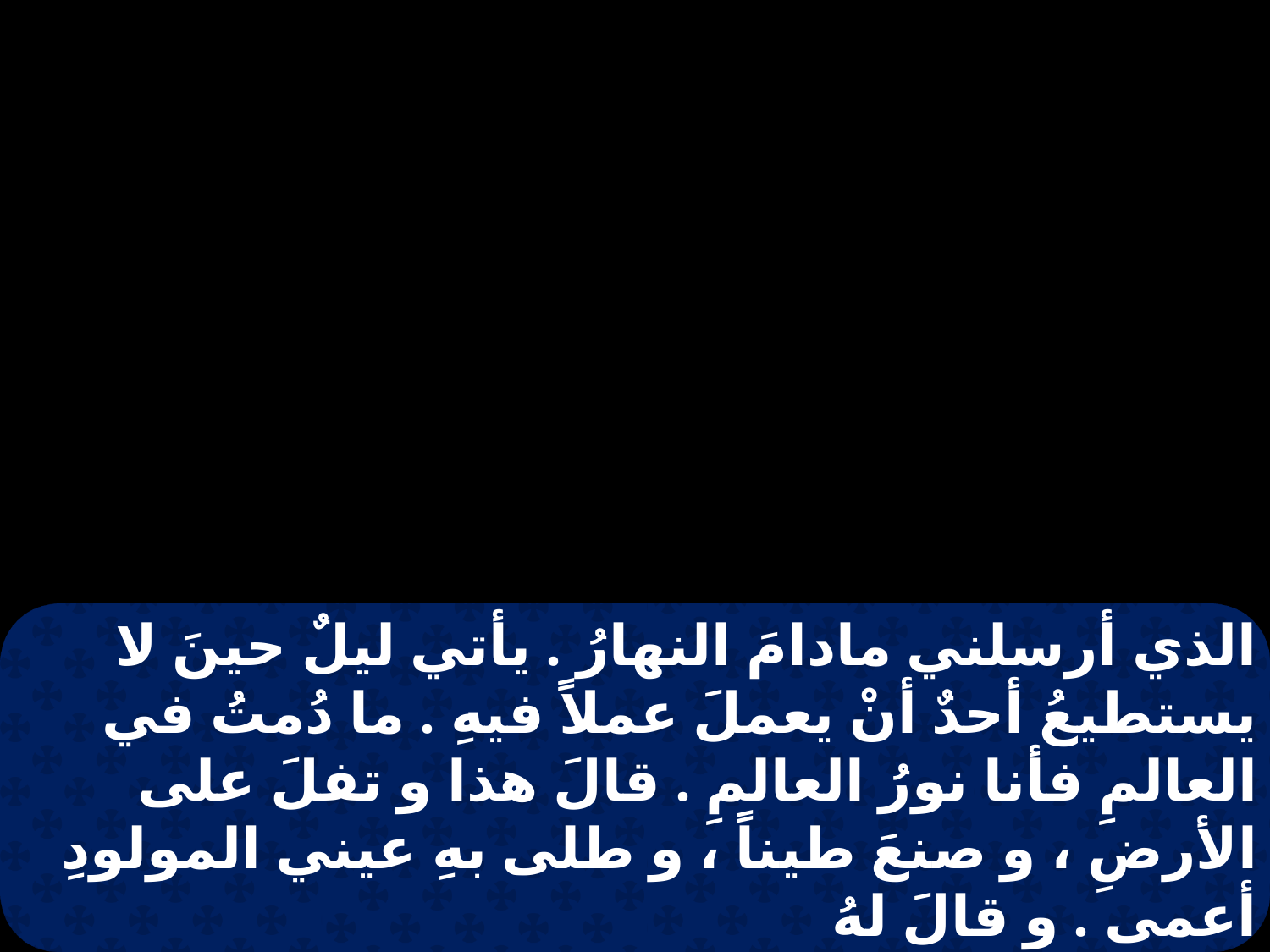

الذي أرسلني مادامَ النهارُ . يأتي ليلٌ حينَ لا يستطيعُ أحدٌ أنْ يعملَ عملاً فيهِ . ما دُمتُ في العالمِ فأنا نورُ العالمِ . قالَ هذا و تفلَ على الأرضِ ، و صنعَ طيناً ، و طلى بهِ عيني المولودِ أعمى . و قالَ لهُ